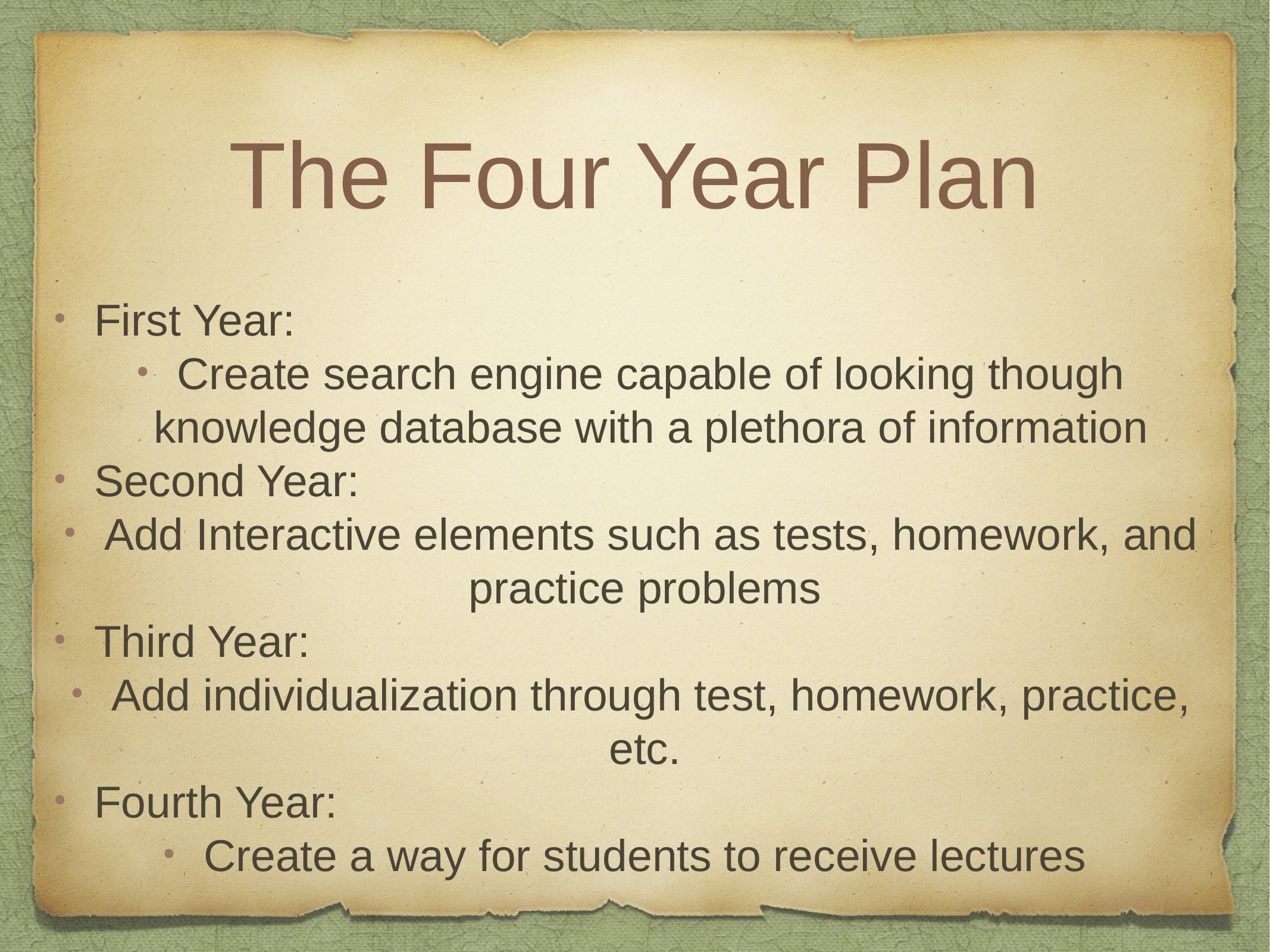

# The Four Year Plan
First Year:
Create search engine capable of looking though knowledge database with a plethora of information
Second Year:
Add Interactive elements such as tests, homework, and practice problems
Third Year:
Add individualization through test, homework, practice, etc.
Fourth Year:
Create a way for students to receive lectures